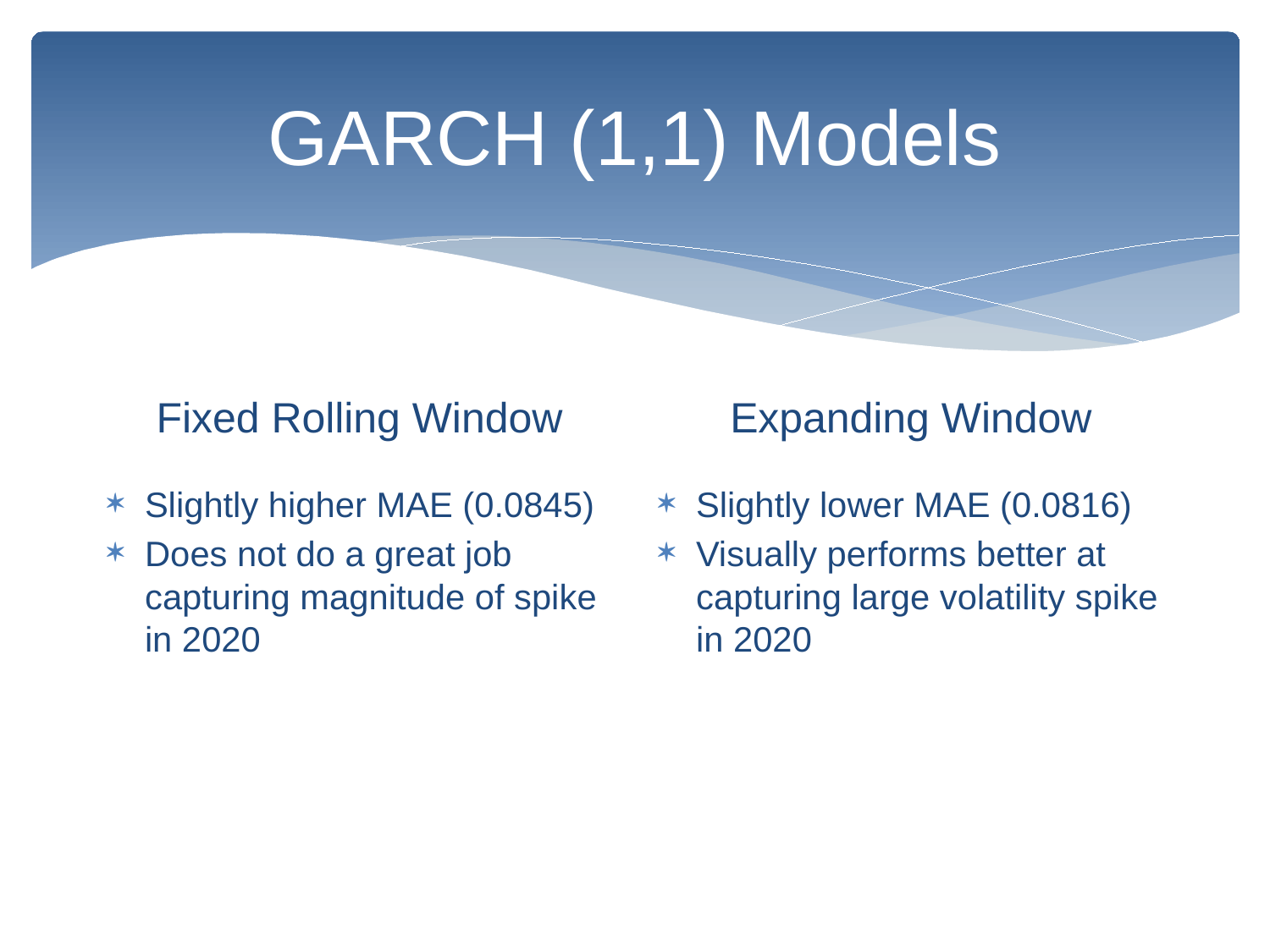

# GARCH (1,1) Models
Expanding Window
Fixed Rolling Window
Slightly higher MAE (0.0845)
Does not do a great job capturing magnitude of spike in 2020
Slightly lower MAE (0.0816)
Visually performs better at capturing large volatility spike in 2020